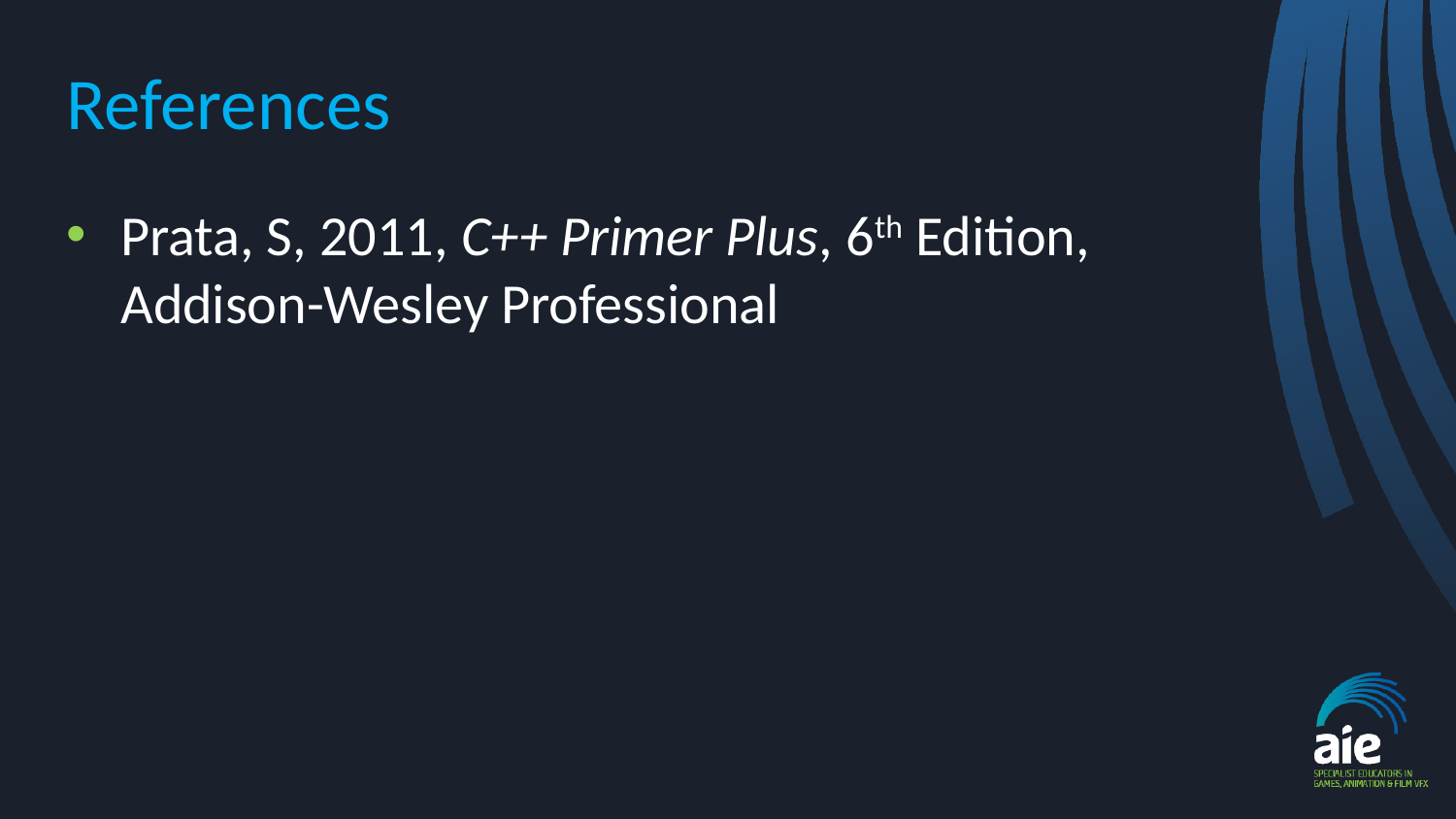

# References
Prata, S, 2011, C++ Primer Plus, 6th Edition, Addison-Wesley Professional